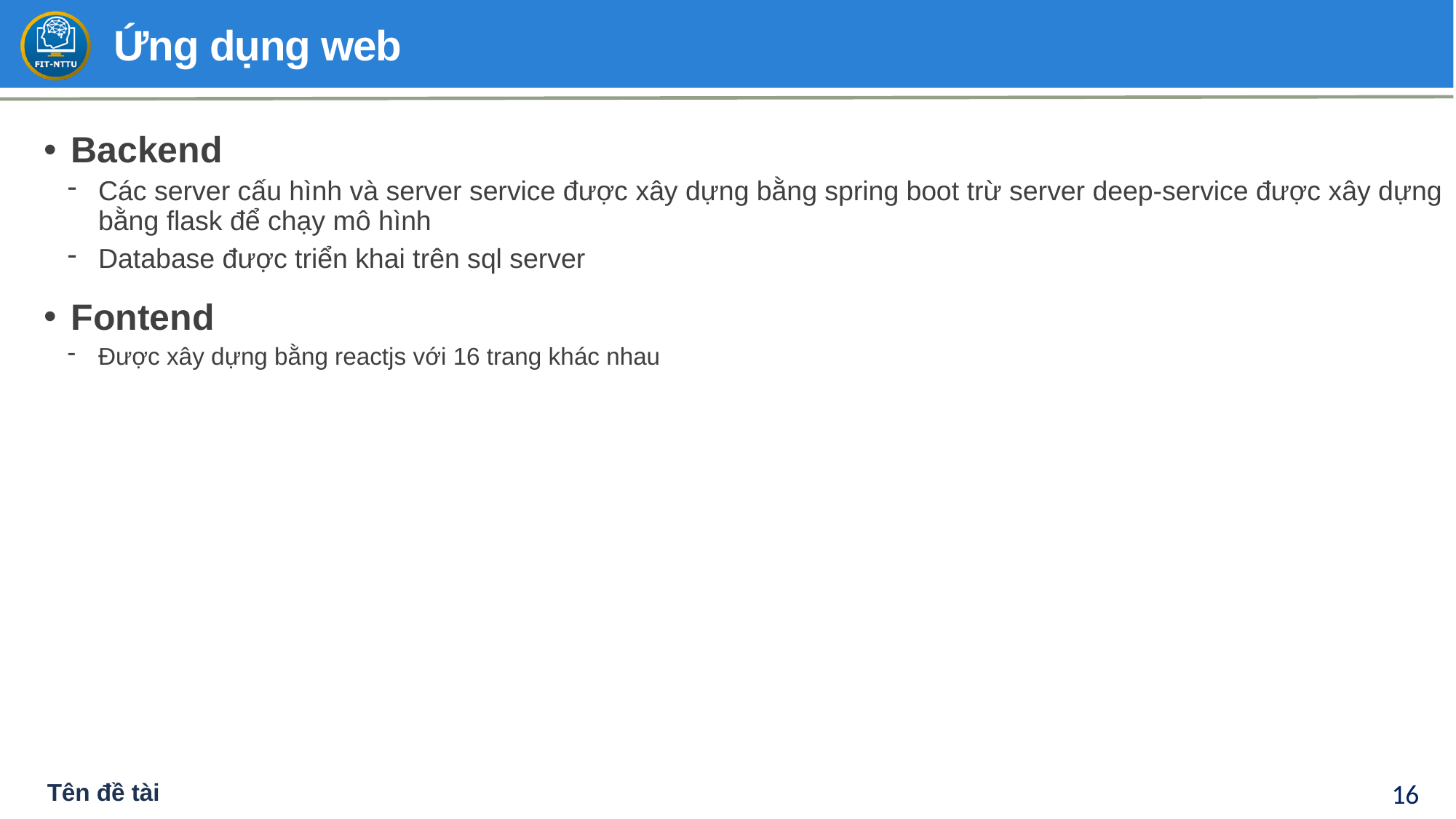

# Ứng dụng web

Backend
Các server cấu hình và server service được xây dựng bằng spring boot trừ server deep-service được xây dựng bằng flask để chạy mô hình
Database được triển khai trên sql server
Fontend
Được xây dựng bằng reactjs với 16 trang khác nhau

Tên đề tài
16